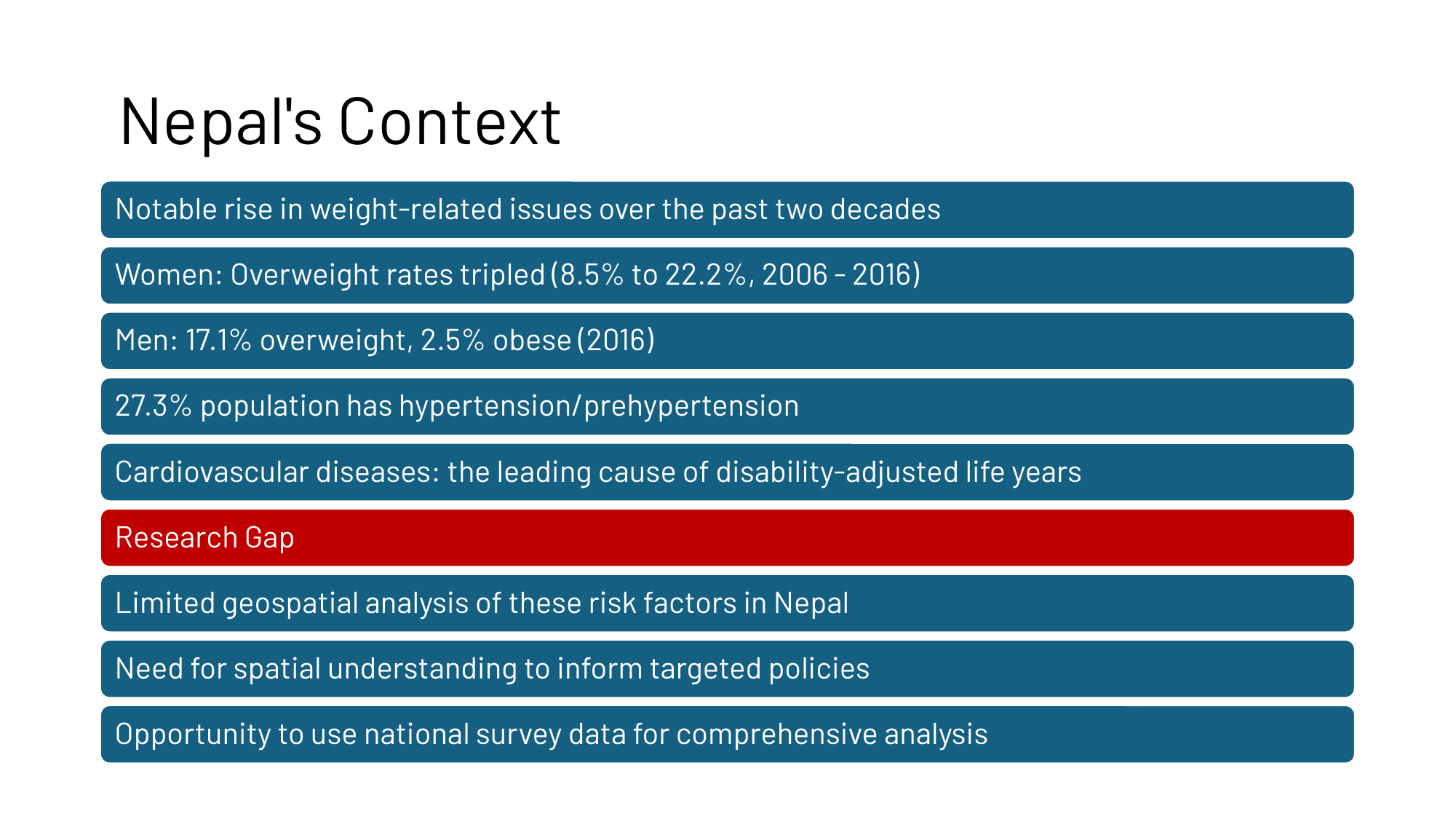

# Nepal's Context
Notable rise in weight-related issues over the past two decades
Women: Overweight rates tripled (8.5% to 22.2%, 2006 - 2016)
Men: 17.1% overweight, 2.5% obese (2016)
27.3% population has hypertension/prehypertension
Cardiovascular diseases: the leading cause of disability-adjusted life years
Research Gap
Limited geospatial analysis of these risk factors in Nepal
Need for spatial understanding to inform targeted policies
Opportunity to use national survey data for comprehensive analysis